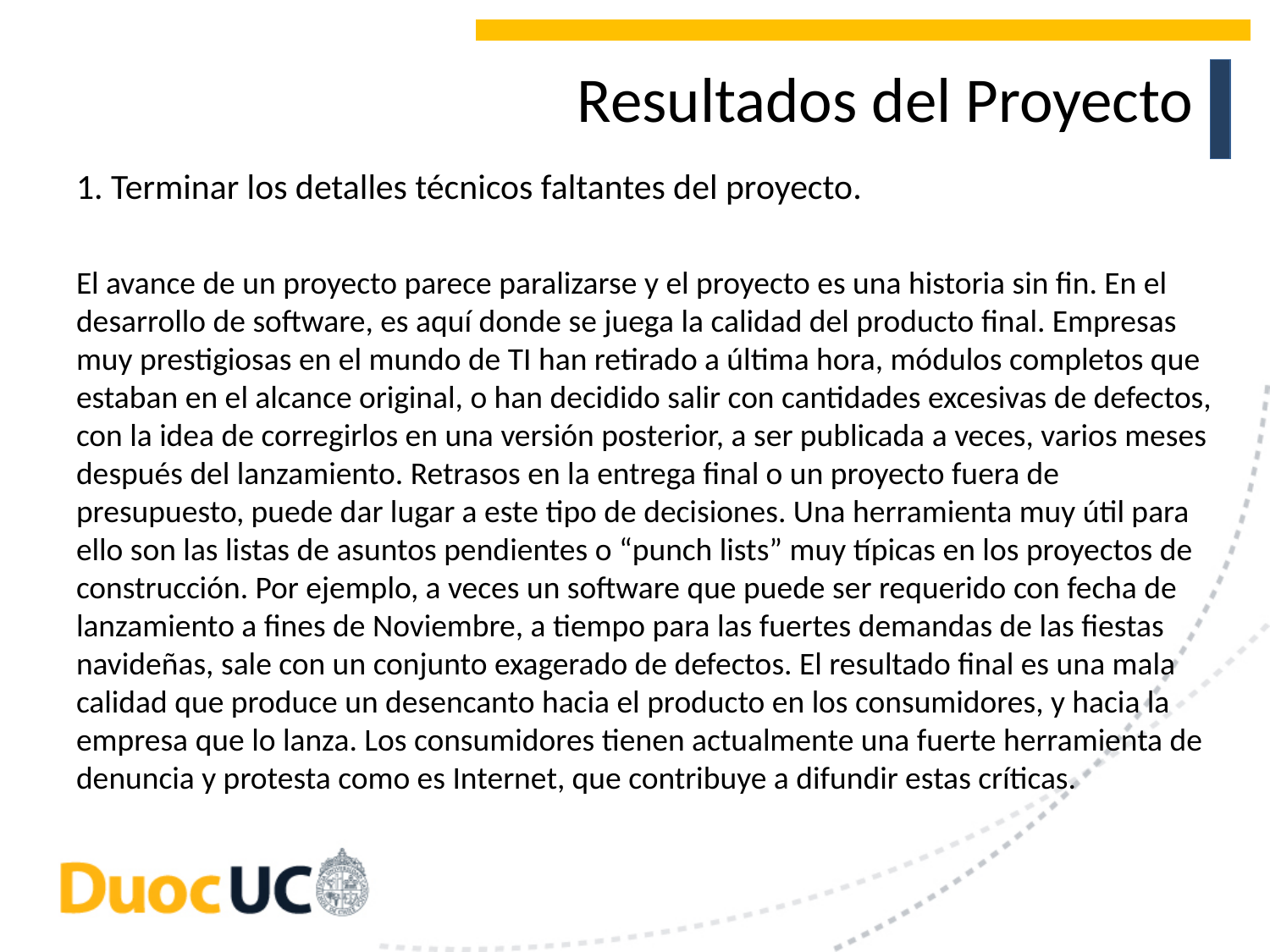

# Resultados del Proyecto
1. Terminar los detalles técnicos faltantes del proyecto.

El avance de un proyecto parece paralizarse y el proyecto es una historia sin fin. En el desarrollo de software, es aquí donde se juega la calidad del producto final. Empresas muy prestigiosas en el mundo de TI han retirado a última hora, módulos completos que estaban en el alcance original, o han decidido salir con cantidades excesivas de defectos, con la idea de corregirlos en una versión posterior, a ser publicada a veces, varios meses después del lanzamiento. Retrasos en la entrega final o un proyecto fuera de presupuesto, puede dar lugar a este tipo de decisiones. Una herramienta muy útil para ello son las listas de asuntos pendientes o “punch lists” muy típicas en los proyectos de construcción. Por ejemplo, a veces un software que puede ser requerido con fecha de lanzamiento a fines de Noviembre, a tiempo para las fuertes demandas de las fiestas navideñas, sale con un conjunto exagerado de defectos. El resultado final es una mala calidad que produce un desencanto hacia el producto en los consumidores, y hacia la empresa que lo lanza. Los consumidores tienen actualmente una fuerte herramienta de denuncia y protesta como es Internet, que contribuye a difundir estas críticas.